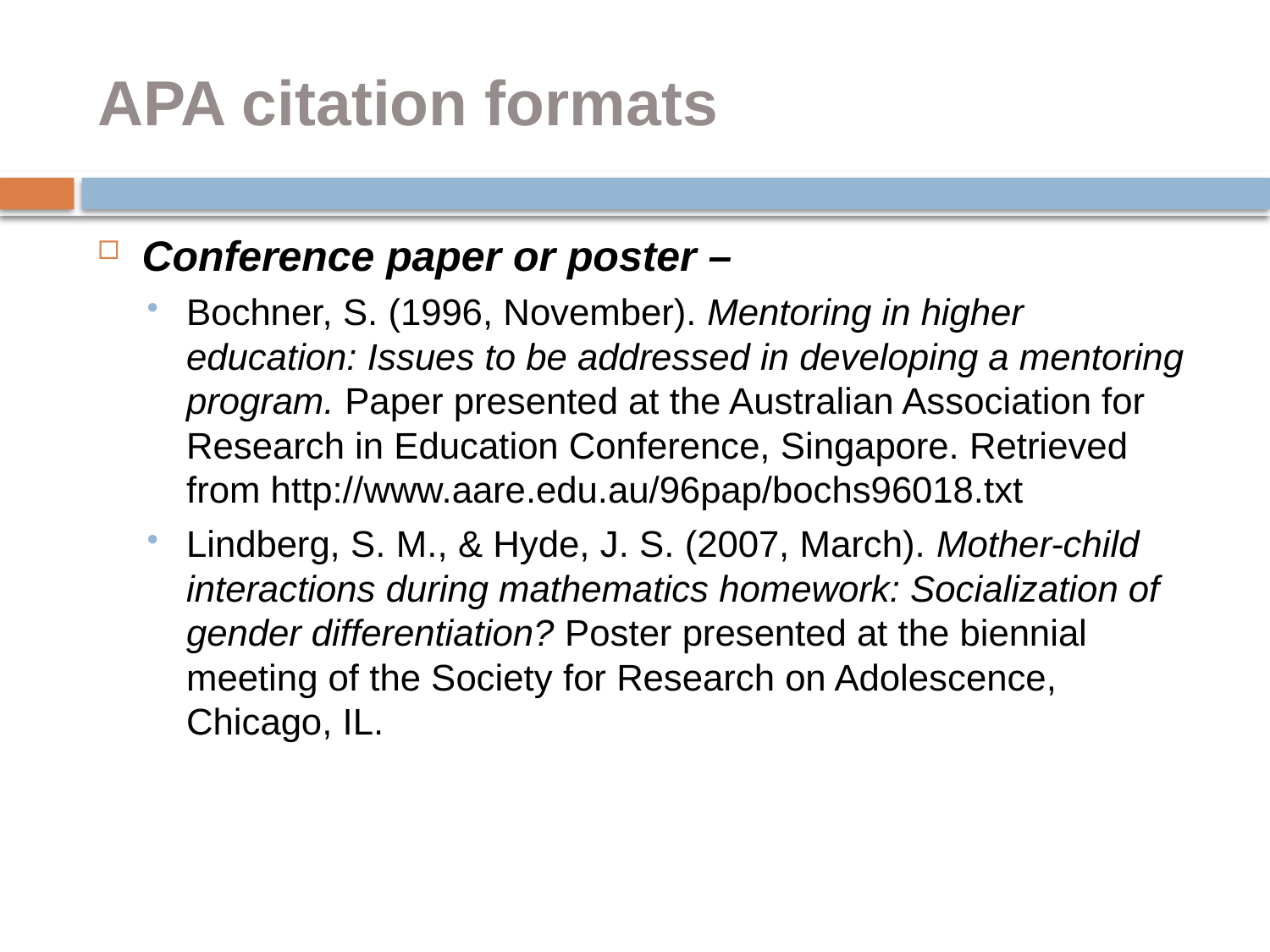

# APA citation formats
Conference paper or poster –
Bochner, S. (1996, November). Mentoring in higher education: Issues to be addressed in developing a mentoring program. Paper presented at the Australian Association for Research in Education Conference, Singapore. Retrieved from http://www.aare.edu.au/96pap/bochs96018.txt
Lindberg, S. M., & Hyde, J. S. (2007, March). Mother-child interactions during mathematics homework: Socialization of gender differentiation? Poster presented at the biennial meeting of the Society for Research on Adolescence, Chicago, IL.